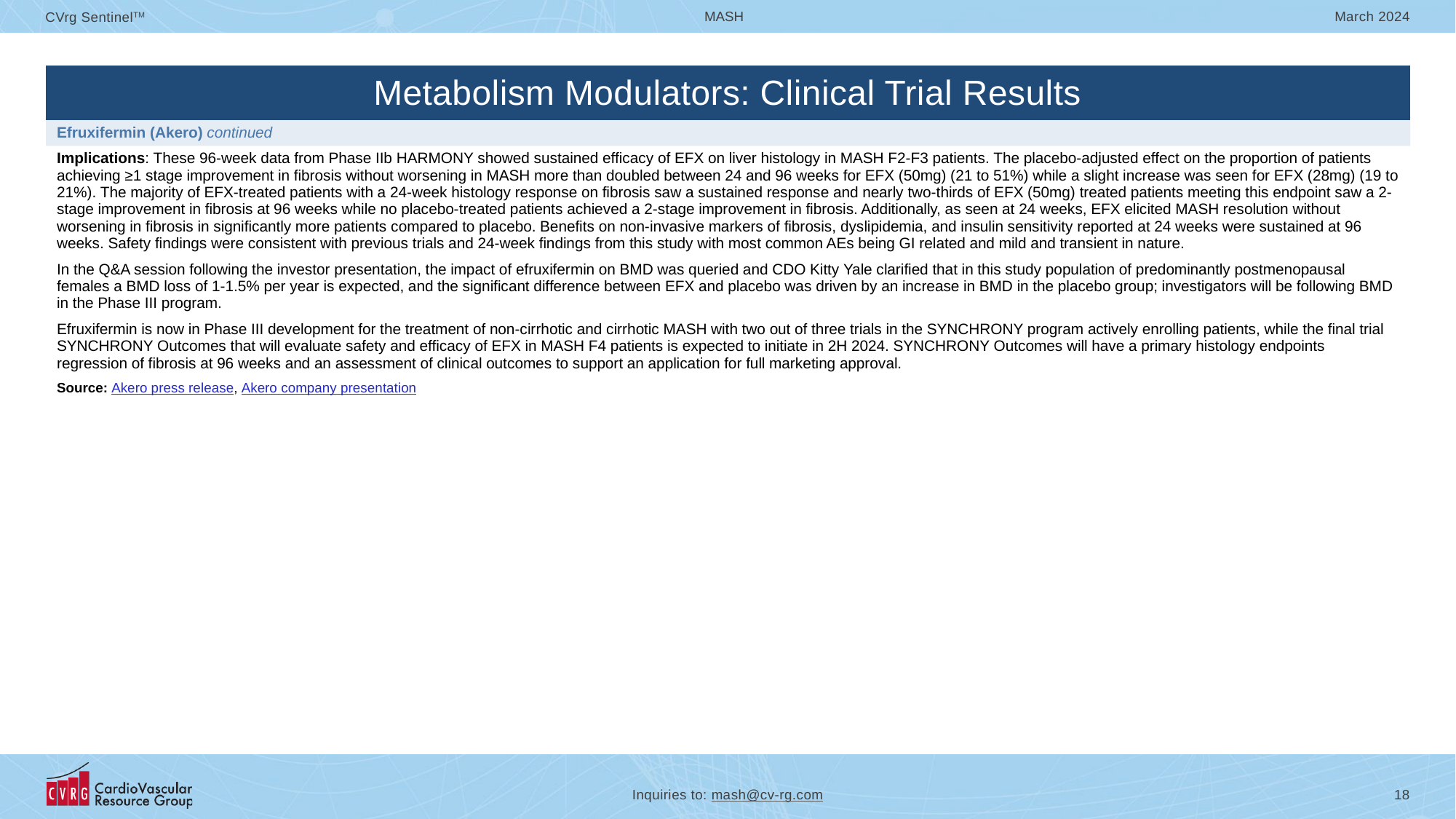

| Metabolism Modulators: Clinical Trial Results |
| --- |
| Efruxifermin (Akero) continued |
| Implications: These 96-week data from Phase IIb HARMONY showed sustained efficacy of EFX on liver histology in MASH F2-F3 patients. The placebo-adjusted effect on the proportion of patients achieving ≥1 stage improvement in fibrosis without worsening in MASH more than doubled between 24 and 96 weeks for EFX (50mg) (21 to 51%) while a slight increase was seen for EFX (28mg) (19 to 21%). The majority of EFX-treated patients with a 24-week histology response on fibrosis saw a sustained response and nearly two-thirds of EFX (50mg) treated patients meeting this endpoint saw a 2-stage improvement in fibrosis at 96 weeks while no placebo-treated patients achieved a 2-stage improvement in fibrosis. Additionally, as seen at 24 weeks, EFX elicited MASH resolution without worsening in fibrosis in significantly more patients compared to placebo. Benefits on non-invasive markers of fibrosis, dyslipidemia, and insulin sensitivity reported at 24 weeks were sustained at 96 weeks. Safety findings were consistent with previous trials and 24-week findings from this study with most common AEs being GI related and mild and transient in nature. In the Q&A session following the investor presentation, the impact of efruxifermin on BMD was queried and CDO Kitty Yale clarified that in this study population of predominantly postmenopausal females a BMD loss of 1-1.5% per year is expected, and the significant difference between EFX and placebo was driven by an increase in BMD in the placebo group; investigators will be following BMD in the Phase III program. Efruxifermin is now in Phase III development for the treatment of non-cirrhotic and cirrhotic MASH with two out of three trials in the SYNCHRONY program actively enrolling patients, while the final trial SYNCHRONY Outcomes that will evaluate safety and efficacy of EFX in MASH F4 patients is expected to initiate in 2H 2024. SYNCHRONY Outcomes will have a primary histology endpoints regression of fibrosis at 96 weeks and an assessment of clinical outcomes to support an application for full marketing approval. Source: Akero press release, Akero company presentation |